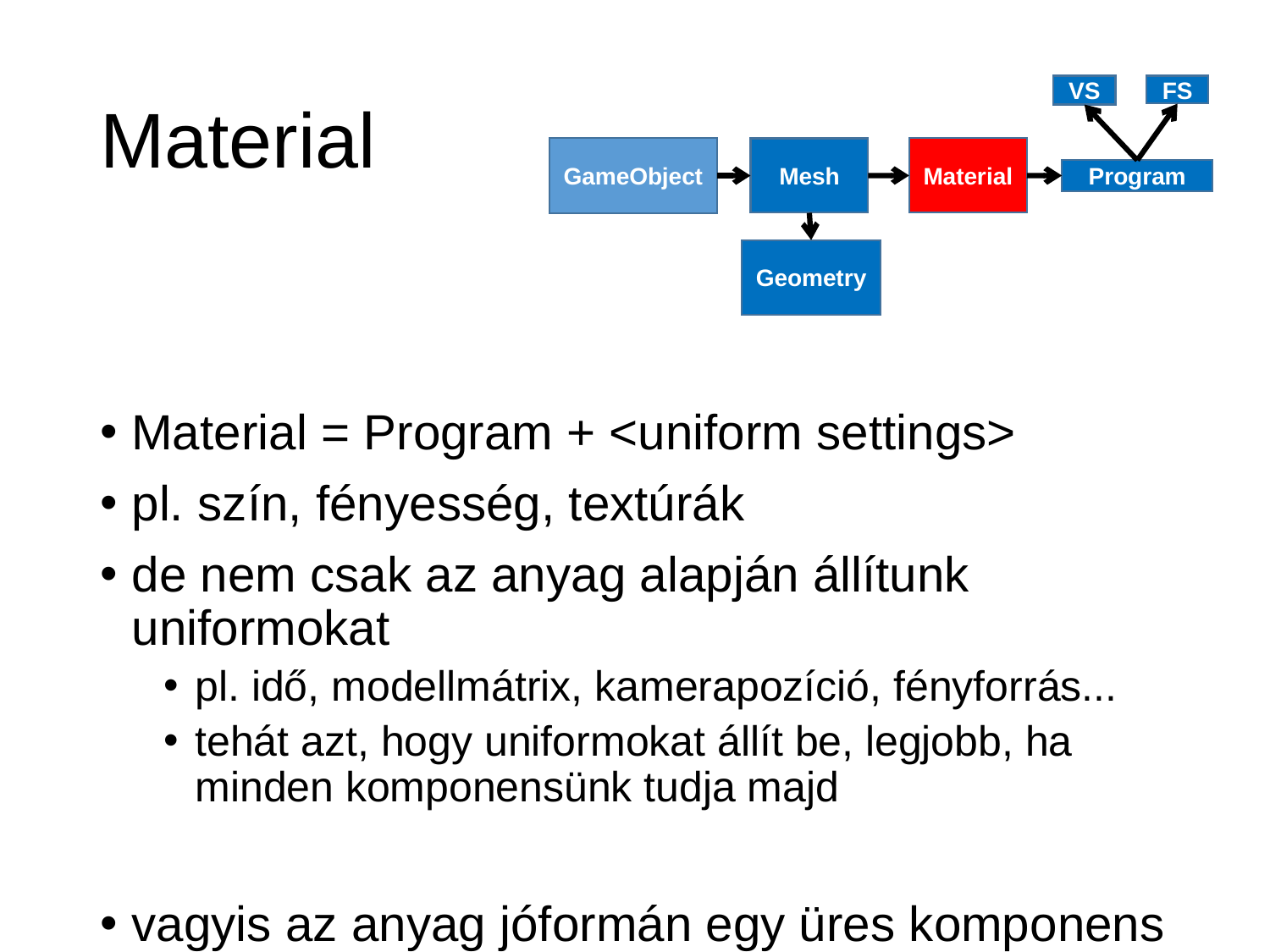

# Material
VS
FS
GameObject
Material
Mesh
Program
Geometry

Material = Program + <uniform settings>
pl. szín, fényesség, textúrák
de nem csak az anyag alapján állítunk uniformokat
pl. idő, modellmátrix, kamerapozíció, fényforrás...
tehát azt, hogy uniformokat állít be, legjobb, ha minden komponensünk tudja majd

vagyis az anyag jóformán egy üres komponens